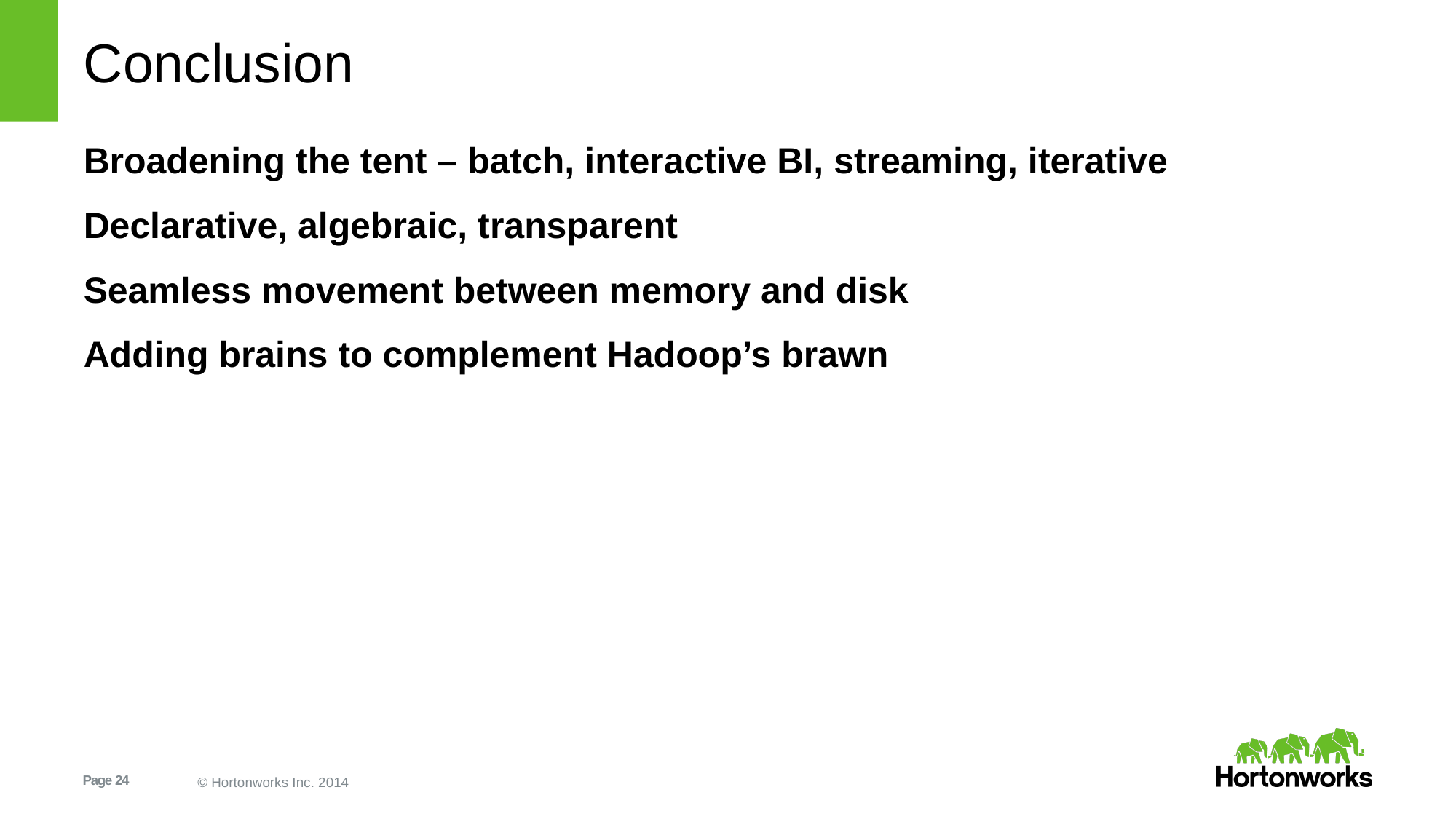

# Conclusion
Broadening the tent – batch, interactive BI, streaming, iterative
Declarative, algebraic, transparent
Seamless movement between memory and disk
Adding brains to complement Hadoop’s brawn